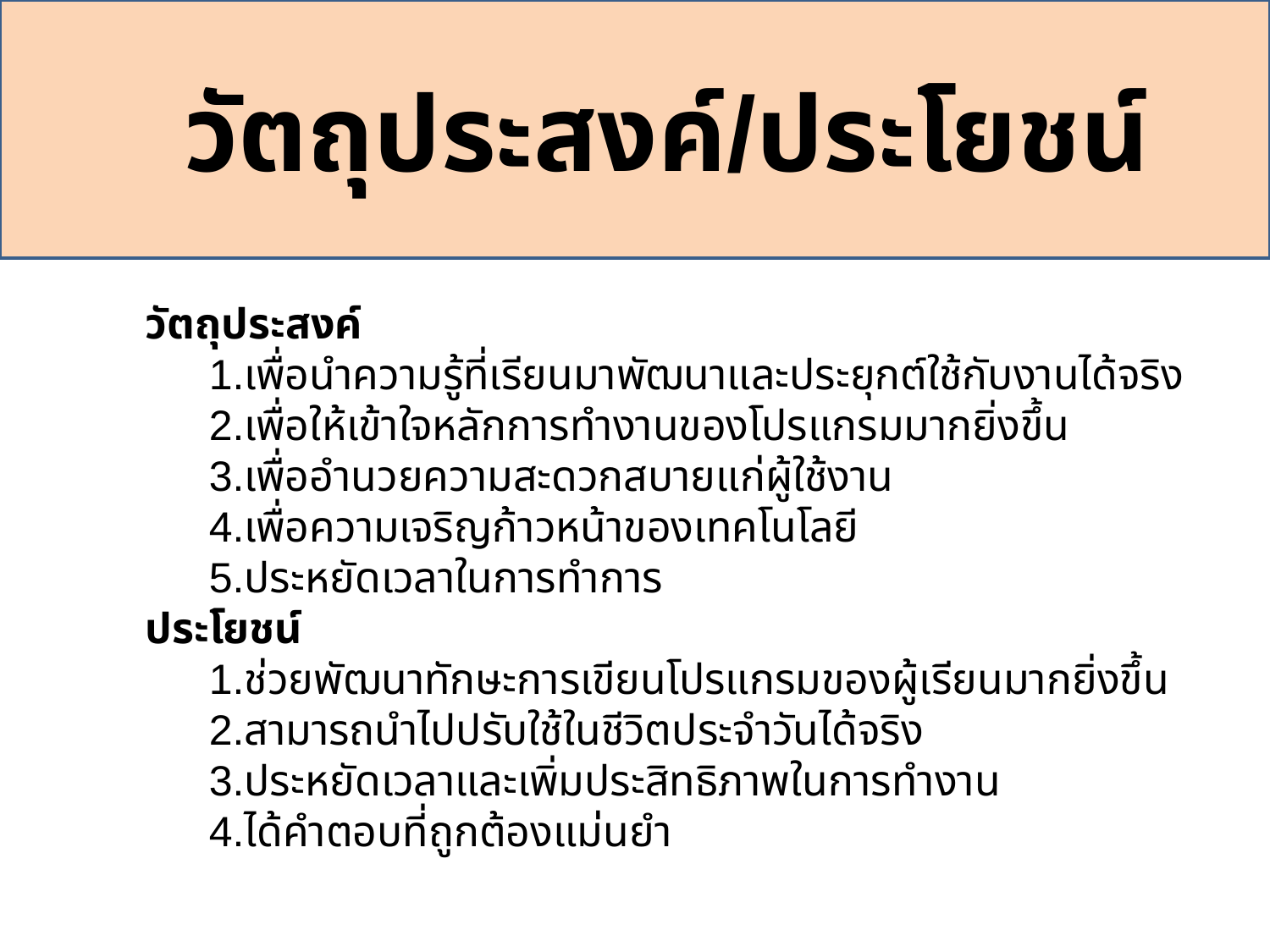

วัตถุประสงค์/ประโยชน์
วัตถุประสงค์
	1.เพื่อนำความรู้ที่เรียนมาพัฒนาและประยุกต์ใช้กับงานได้จริง
	2.เพื่อให้เข้าใจหลักการทำงานของโปรแกรมมากยิ่งขึ้น
	3.เพื่ออำนวยความสะดวกสบายแก่ผู้ใช้งาน
	4.เพื่อความเจริญก้าวหน้าของเทคโนโลยี
	5.ประหยัดเวลาในการทำการ
ประโยชน์
	1.ช่วยพัฒนาทักษะการเขียนโปรแกรมของผู้เรียนมากยิ่งขึ้น
	2.สามารถนำไปปรับใช้ในชีวิตประจำวันได้จริง
	3.ประหยัดเวลาและเพิ่มประสิทธิภาพในการทำงาน
	4.ได้คำตอบที่ถูกต้องแม่นยำ